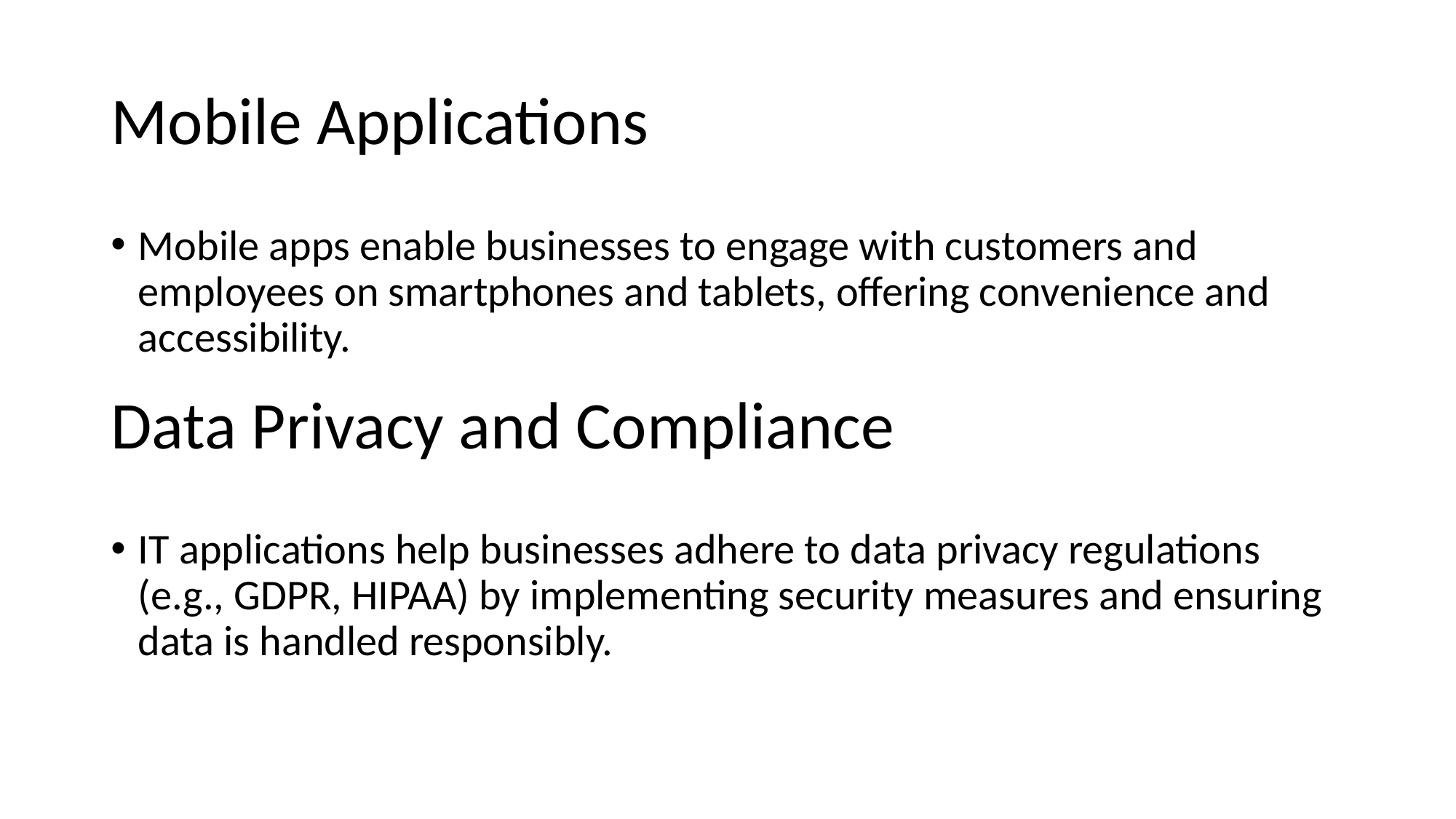

# Mobile Applications
Mobile apps enable businesses to engage with customers and employees on smartphones and tablets, offering convenience and accessibility.
Data Privacy and Compliance
IT applications help businesses adhere to data privacy regulations (e.g., GDPR, HIPAA) by implementing security measures and ensuring data is handled responsibly.